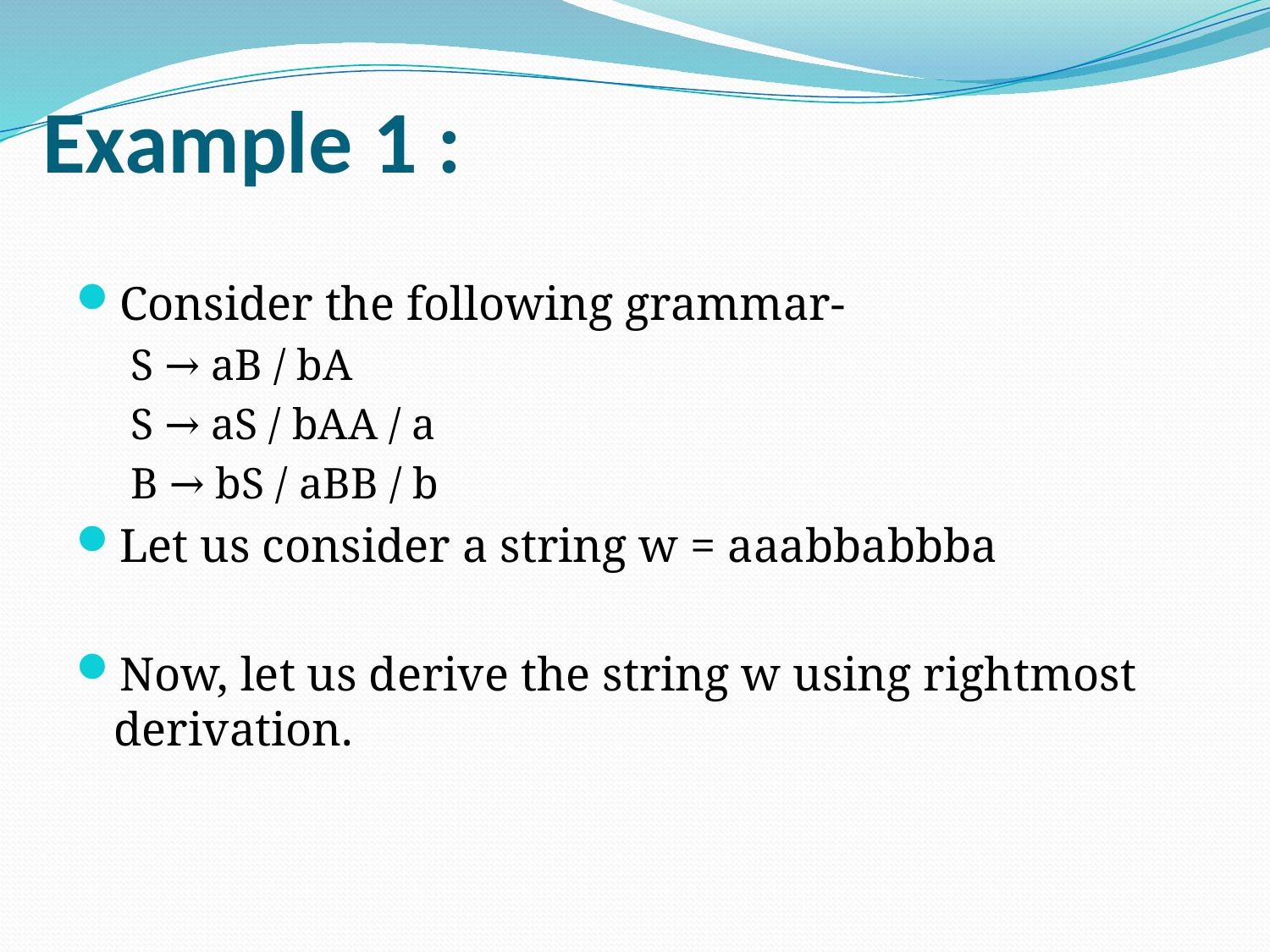

# Example 1 :
Consider the following grammar-
S → aB / bA
S → aS / bAA / a
B → bS / aBB / b
Let us consider a string w = aaabbabbba

Now, let us derive the string w using rightmost derivation.